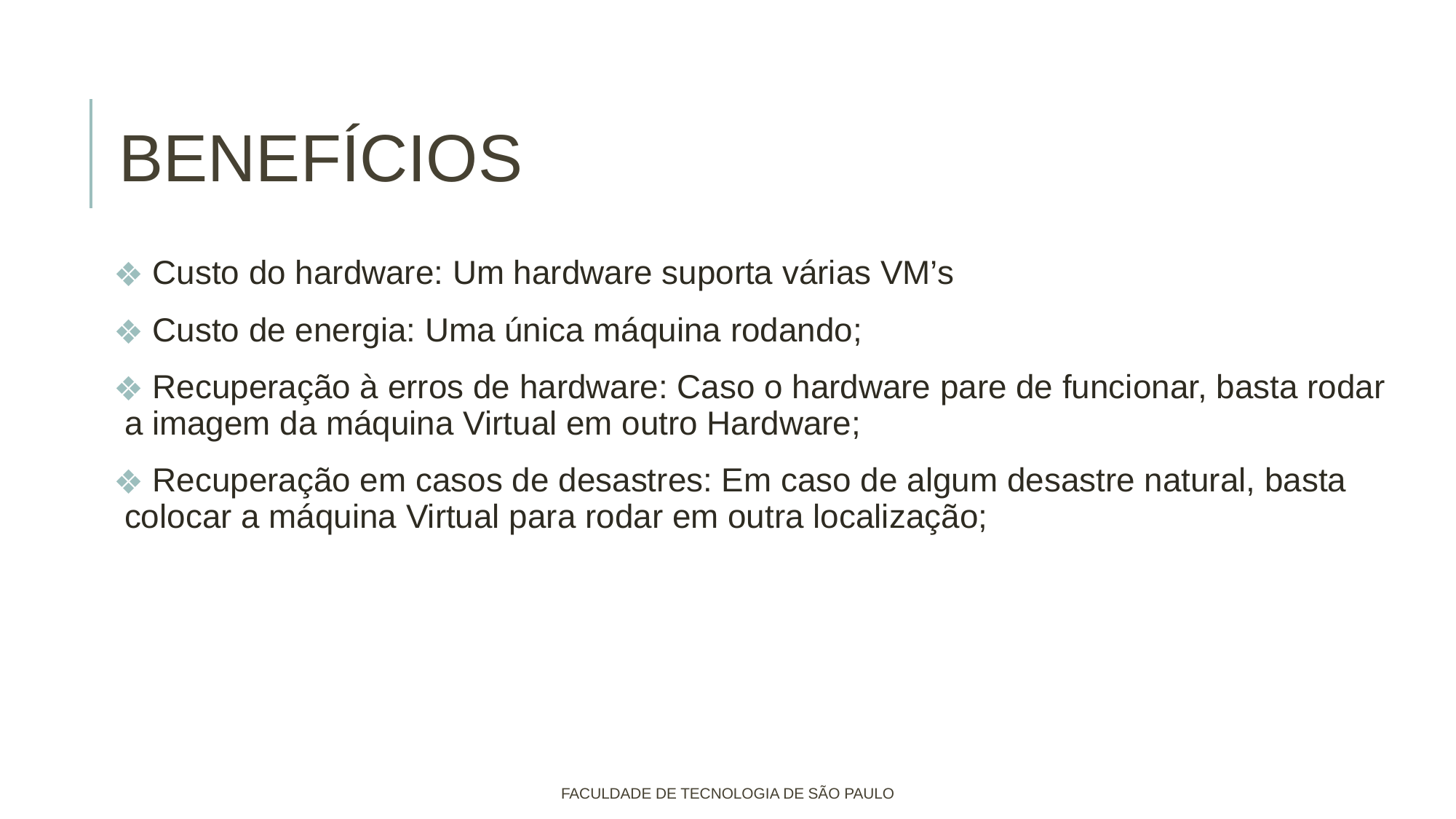

# BENEFÍCIOS
 Custo do hardware: Um hardware suporta várias VM’s
 Custo de energia: Uma única máquina rodando;
 Recuperação à erros de hardware: Caso o hardware pare de funcionar, basta rodar a imagem da máquina Virtual em outro Hardware;
 Recuperação em casos de desastres: Em caso de algum desastre natural, basta colocar a máquina Virtual para rodar em outra localização;
FACULDADE DE TECNOLOGIA DE SÃO PAULO